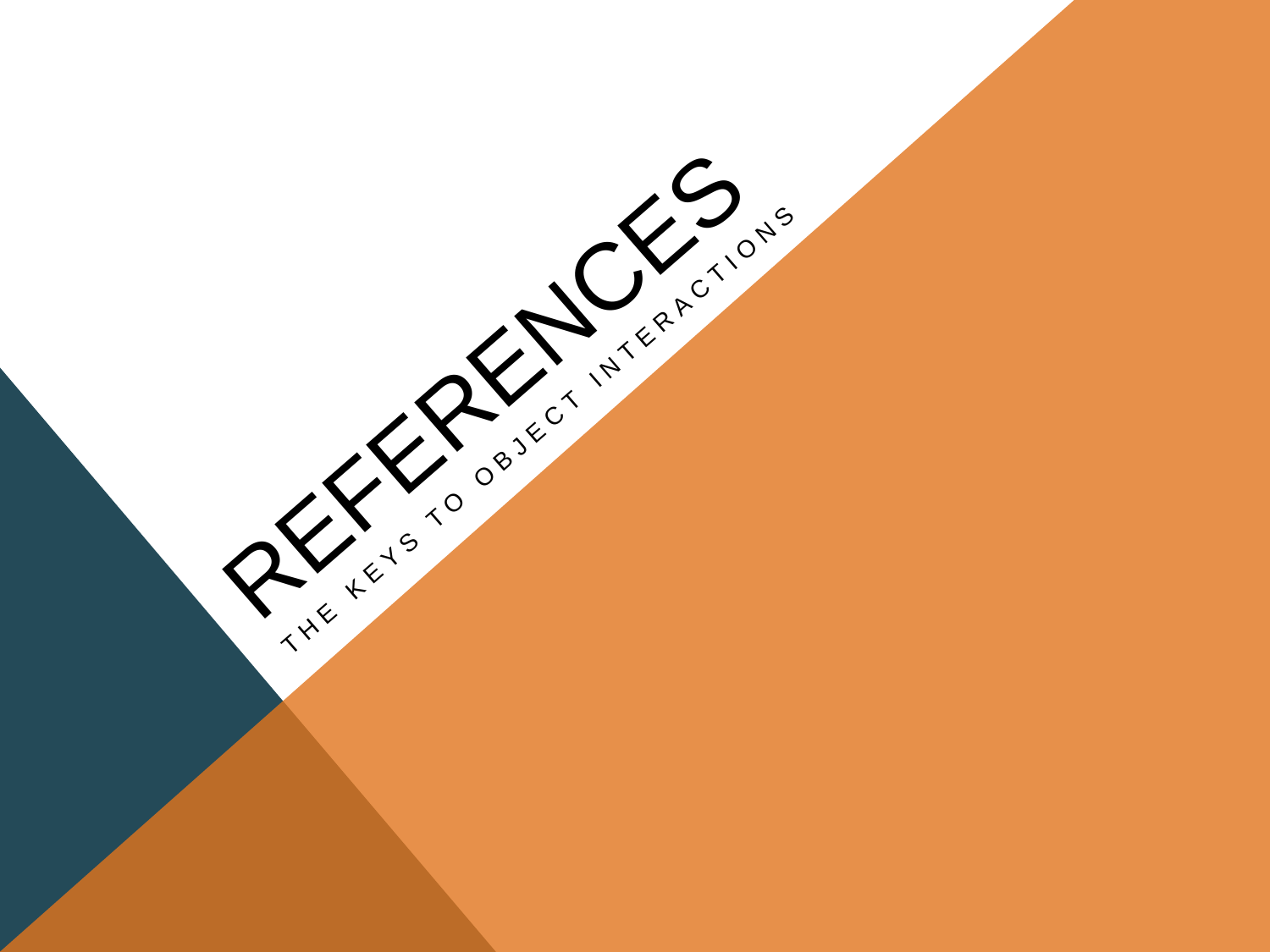

# References
The keys to object interactions